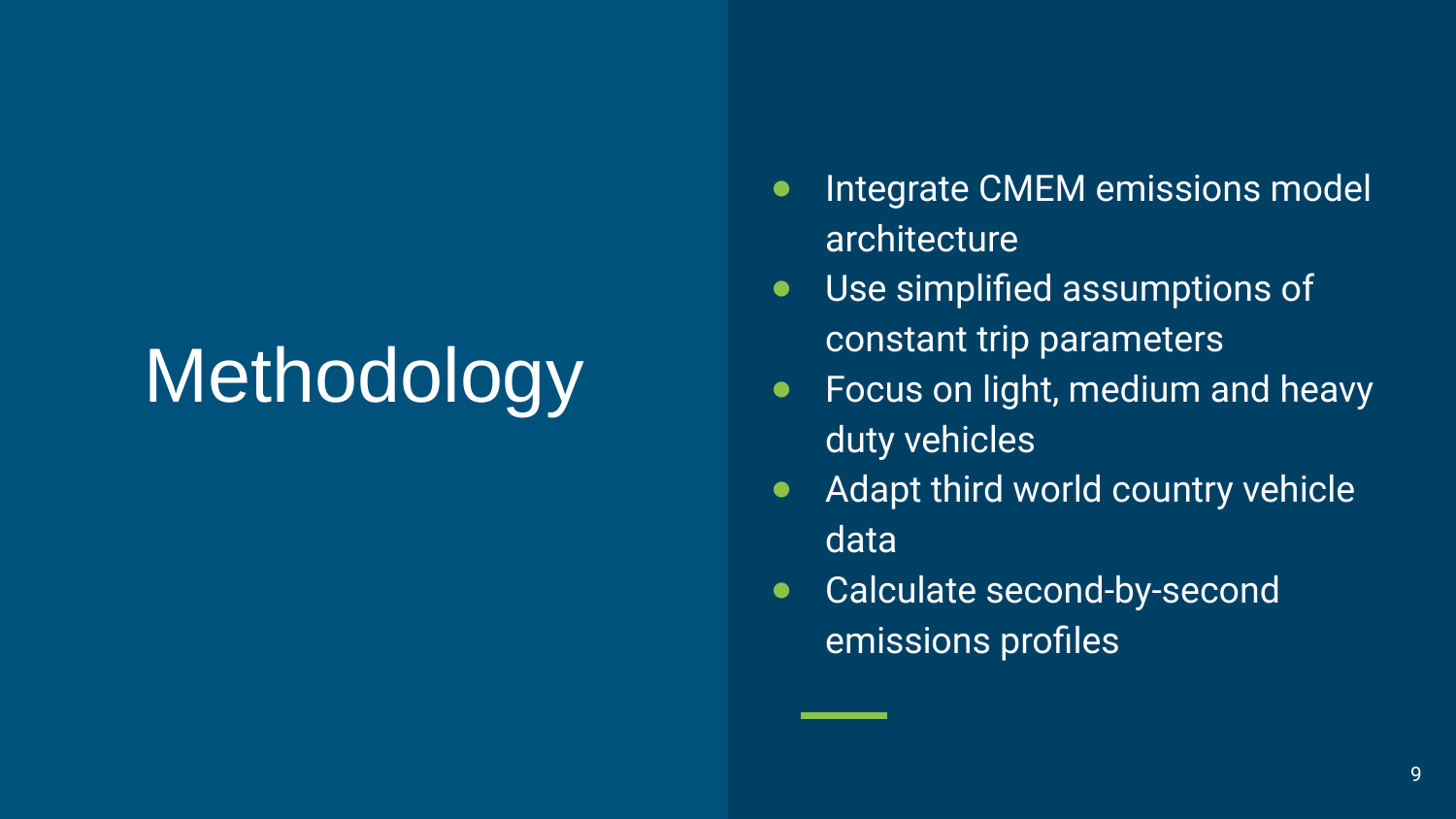

Integrate CMEM emissions model architecture
Use simplified assumptions of constant trip parameters
Focus on light, medium and heavy duty vehicles
Adapt third world country vehicle data
Calculate second-by-second emissions profiles
# Methodology
9